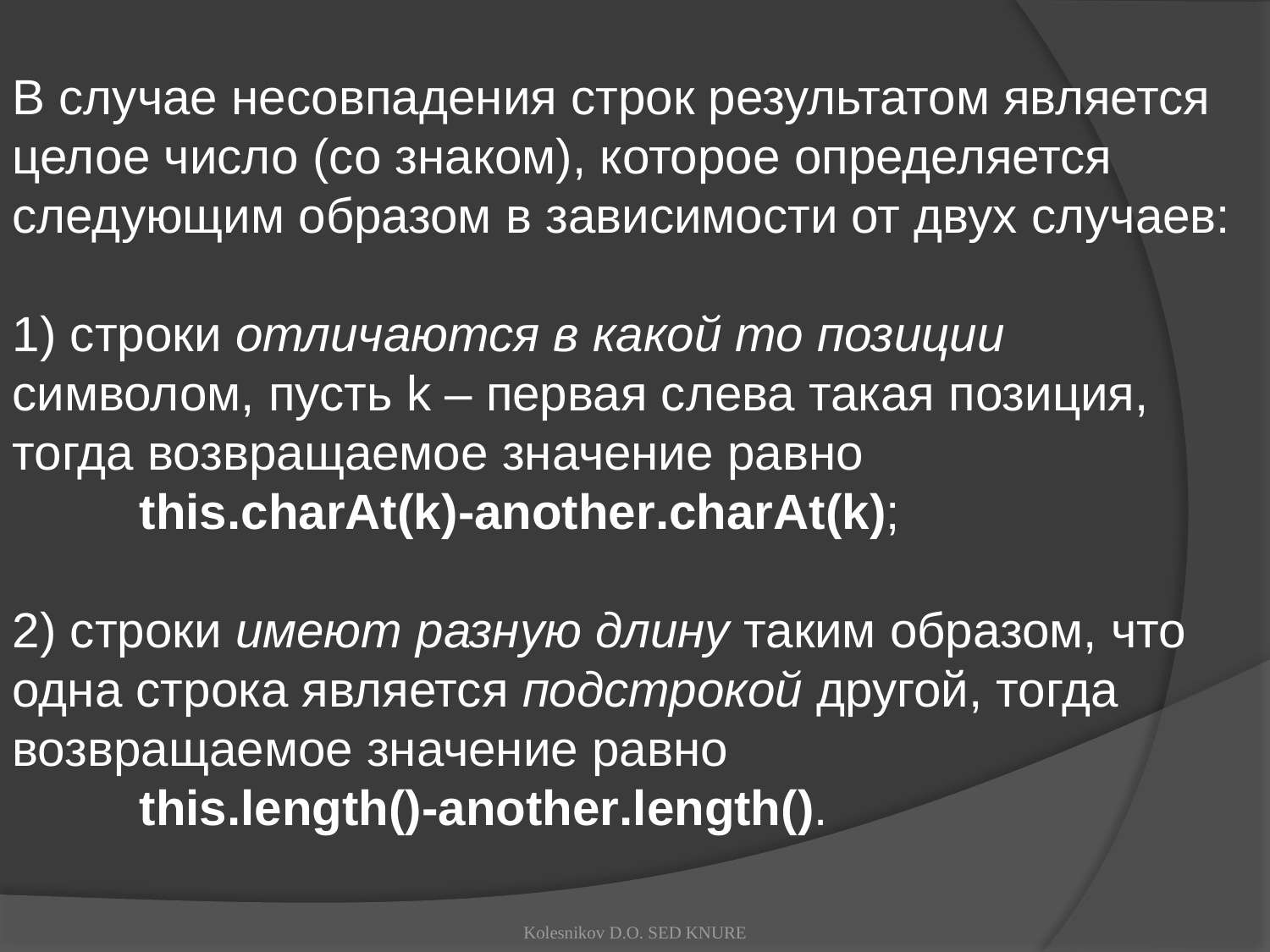

В случае несовпадения строк результатом является целое число (со знаком), которое определяется следующим образом в зависимости от двух случаев:

1) строки отличаются в какой то позиции символом, пусть k – первая слева такая позиция, тогда возвращаемое значение равно
	this.charAt(k)-another.charAt(k);

2) строки имеют разную длину таким образом, что одна строка является подстрокой другой, тогда возвращаемое значение равно
	this.length()-another.length().
Kolesnikov D.O. SED KNURE